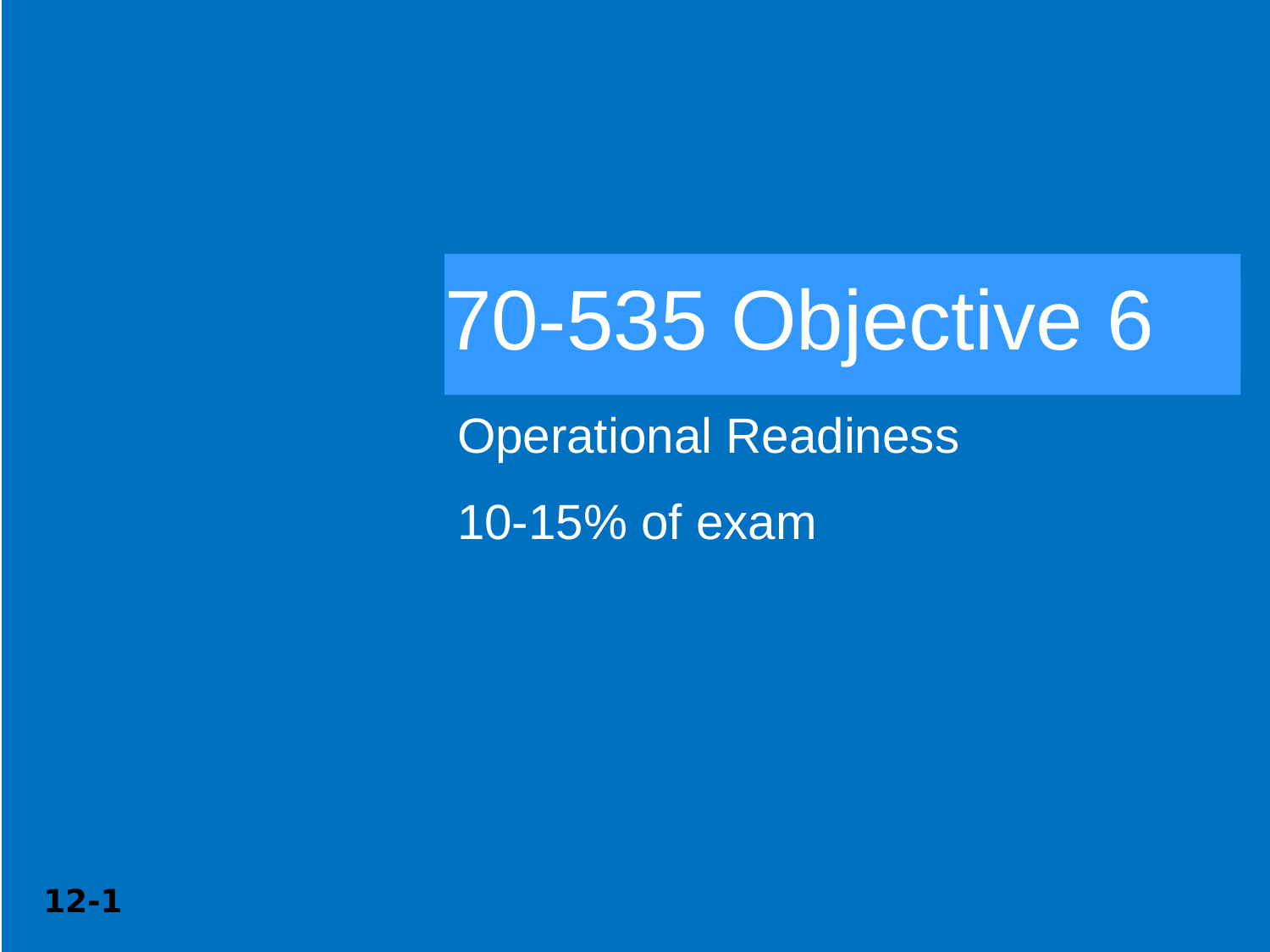

# Module 12
70-535 Objective 6
Operational Readiness
10-15% of exam

12-1